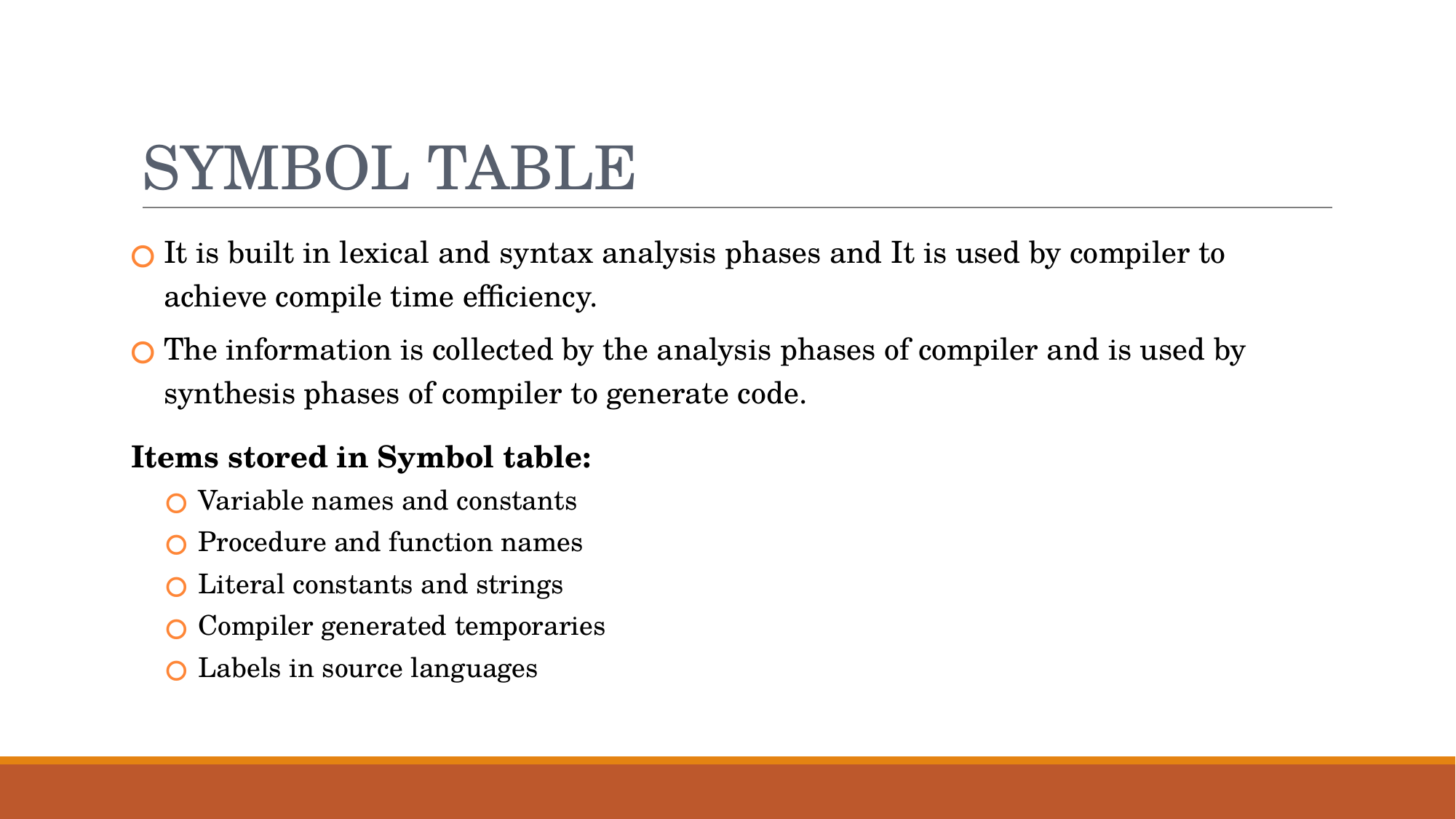

# Symbol Table
It is built in lexical and syntax analysis phases and It is used by compiler to achieve compile time efficiency.
The information is collected by the analysis phases of compiler and is used by synthesis phases of compiler to generate code.
Items stored in Symbol table:
Variable names and constants
Procedure and function names
Literal constants and strings
Compiler generated temporaries
Labels in source languages